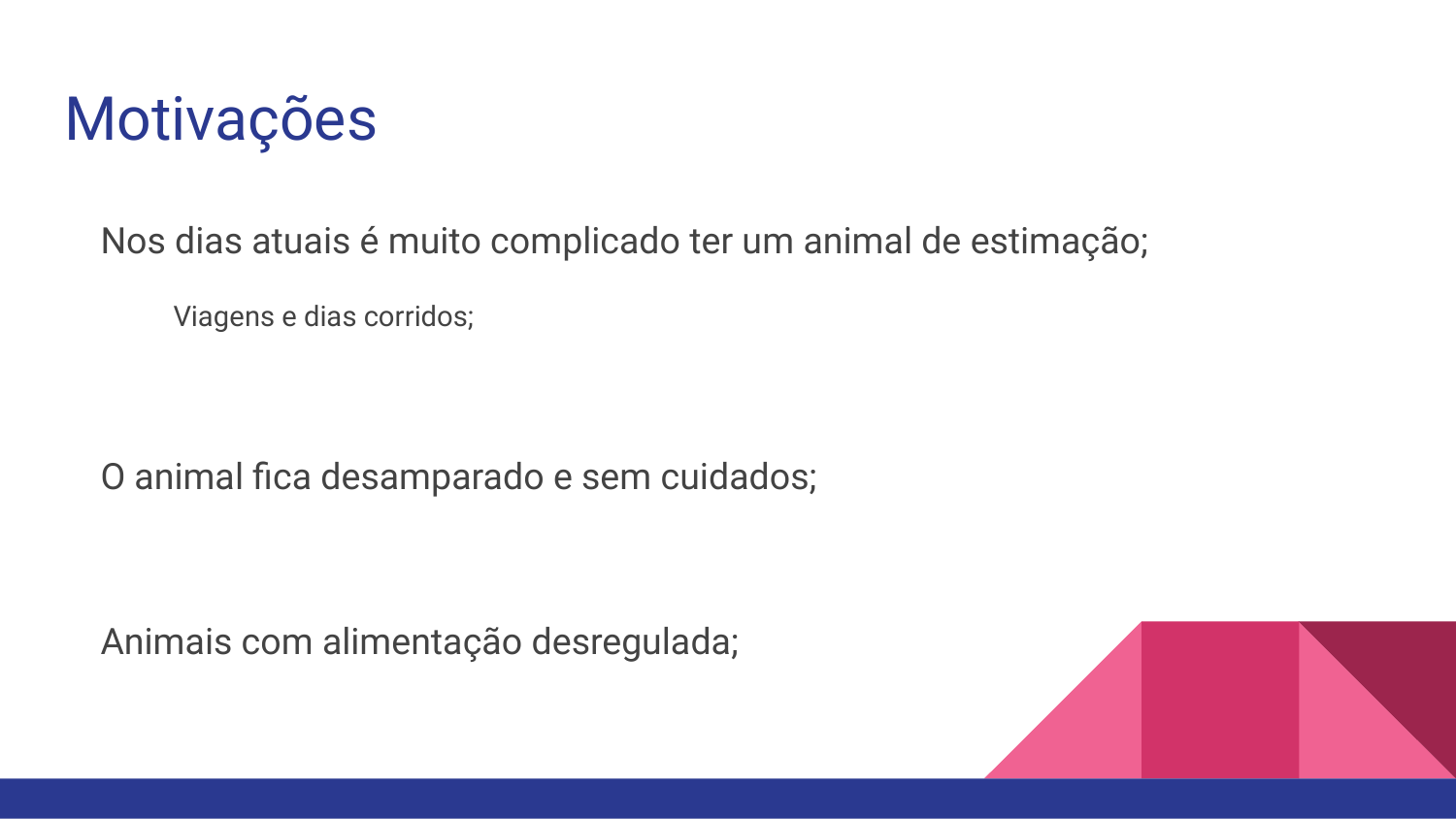

# Motivações
Nos dias atuais é muito complicado ter um animal de estimação;
Viagens e dias corridos;

O animal fica desamparado e sem cuidados;

Animais com alimentação desregulada;